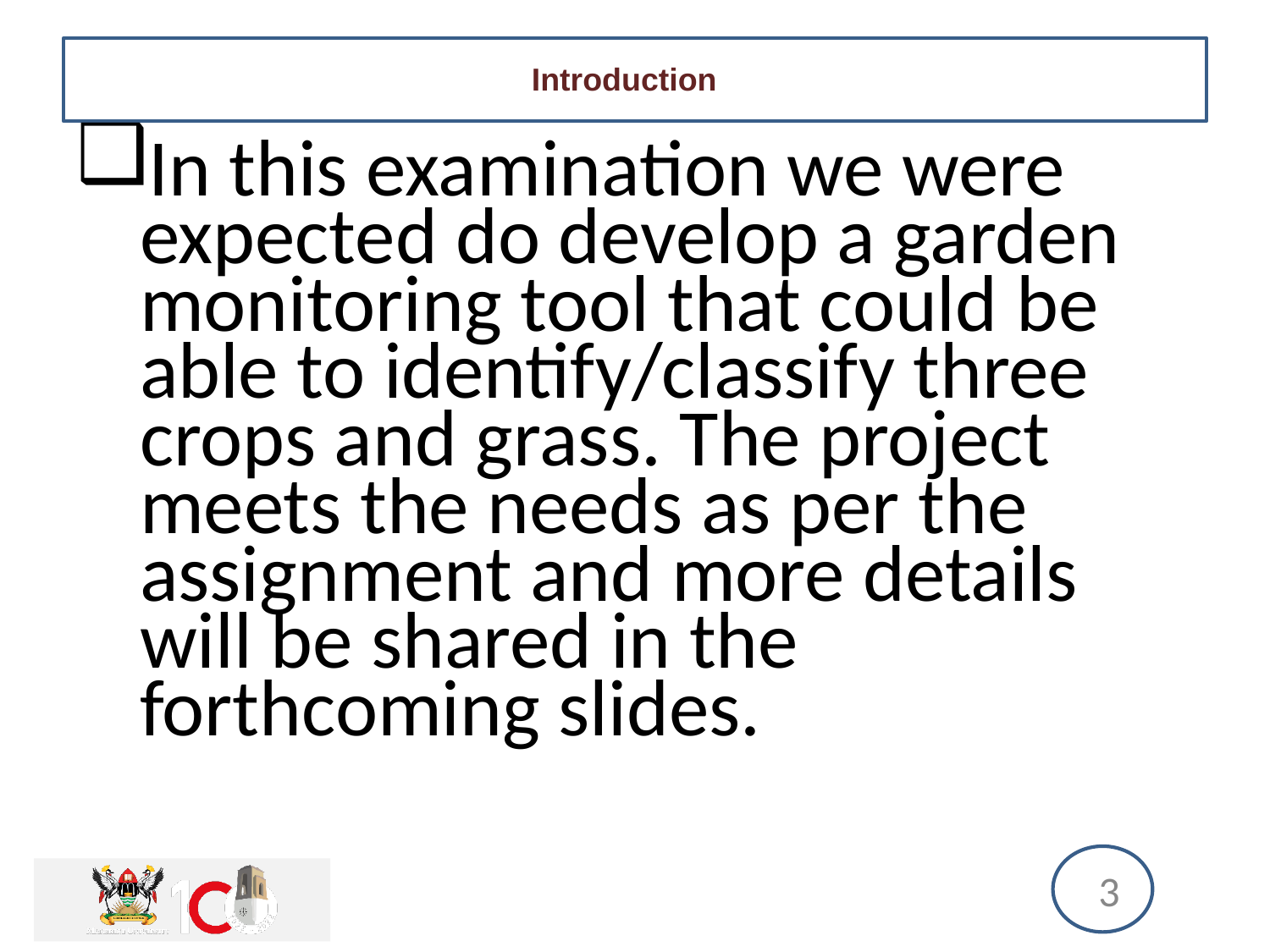

# Introduction
In this examination we were expected do develop a garden monitoring tool that could be able to identify/classify three crops and grass. The project meets the needs as per the assignment and more details will be shared in the forthcoming slides.